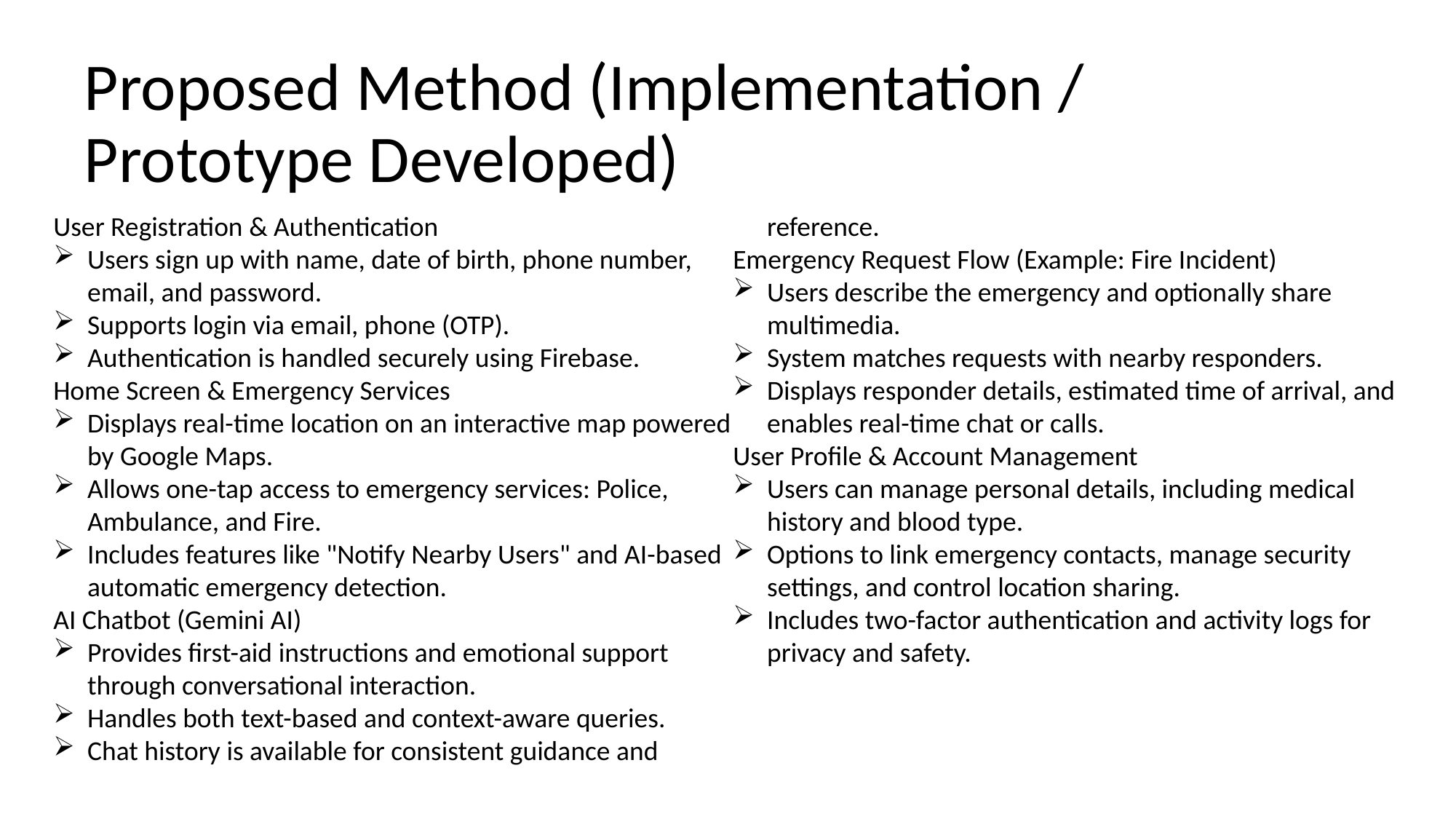

Proposed Method (Implementation / Prototype Developed)
User Registration & Authentication
Users sign up with name, date of birth, phone number, email, and password.
Supports login via email, phone (OTP).
Authentication is handled securely using Firebase.
Home Screen & Emergency Services
Displays real-time location on an interactive map powered by Google Maps.
Allows one-tap access to emergency services: Police, Ambulance, and Fire.
Includes features like "Notify Nearby Users" and AI-based automatic emergency detection.
AI Chatbot (Gemini AI)
Provides first-aid instructions and emotional support through conversational interaction.
Handles both text-based and context-aware queries.
Chat history is available for consistent guidance and reference.
Emergency Request Flow (Example: Fire Incident)
Users describe the emergency and optionally share multimedia.
System matches requests with nearby responders.
Displays responder details, estimated time of arrival, and enables real-time chat or calls.
User Profile & Account Management
Users can manage personal details, including medical history and blood type.
Options to link emergency contacts, manage security settings, and control location sharing.
Includes two-factor authentication and activity logs for privacy and safety.